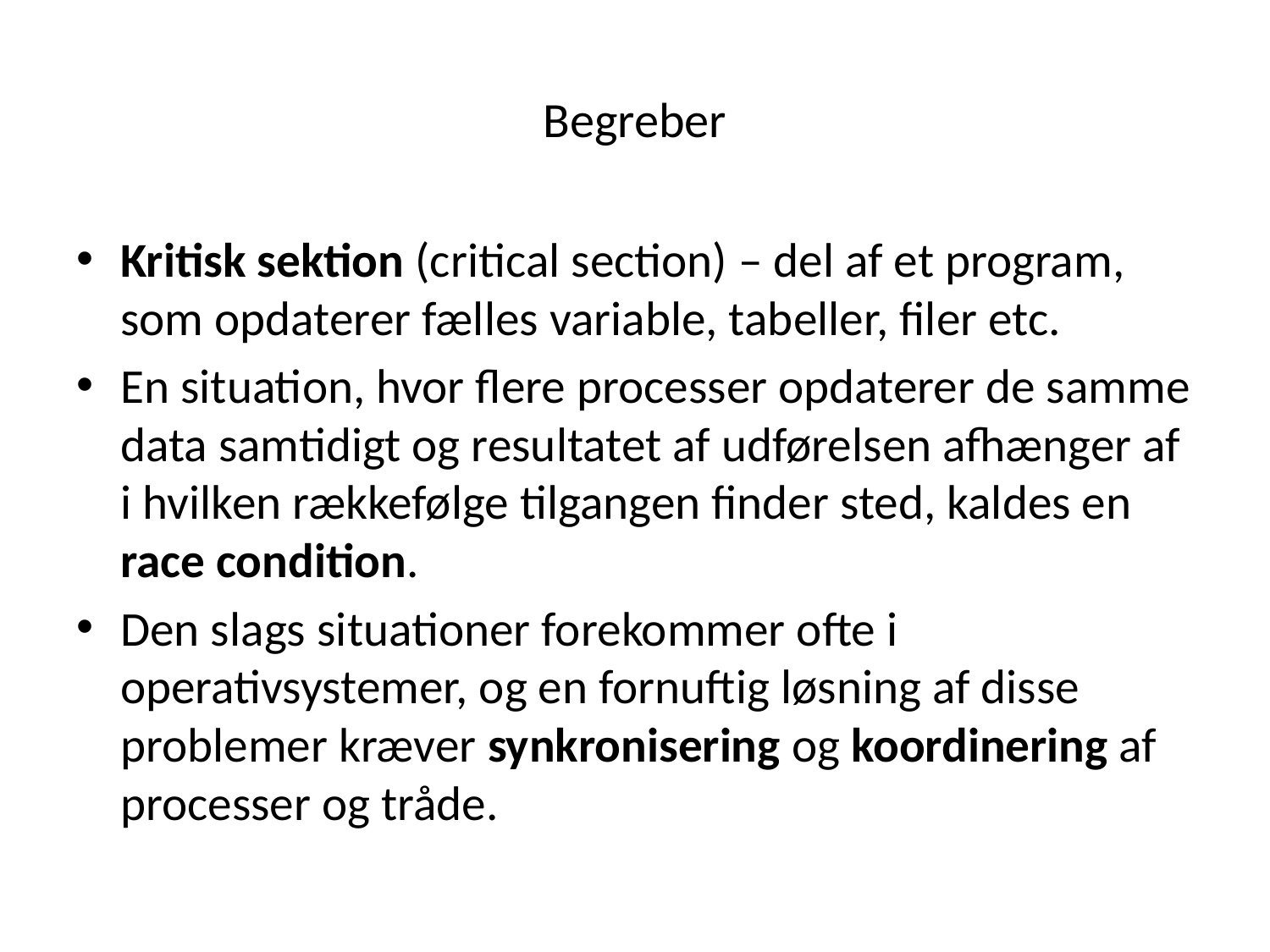

# Begreber
Kritisk sektion (critical section) – del af et program, som opdaterer fælles variable, tabeller, filer etc.
En situation, hvor flere processer opdaterer de samme data samtidigt og resultatet af udførelsen afhænger af i hvilken rækkefølge tilgangen finder sted, kaldes en race condition.
Den slags situationer forekommer ofte i operativsystemer, og en fornuftig løsning af disse problemer kræver synkronisering og koordinering af processer og tråde.